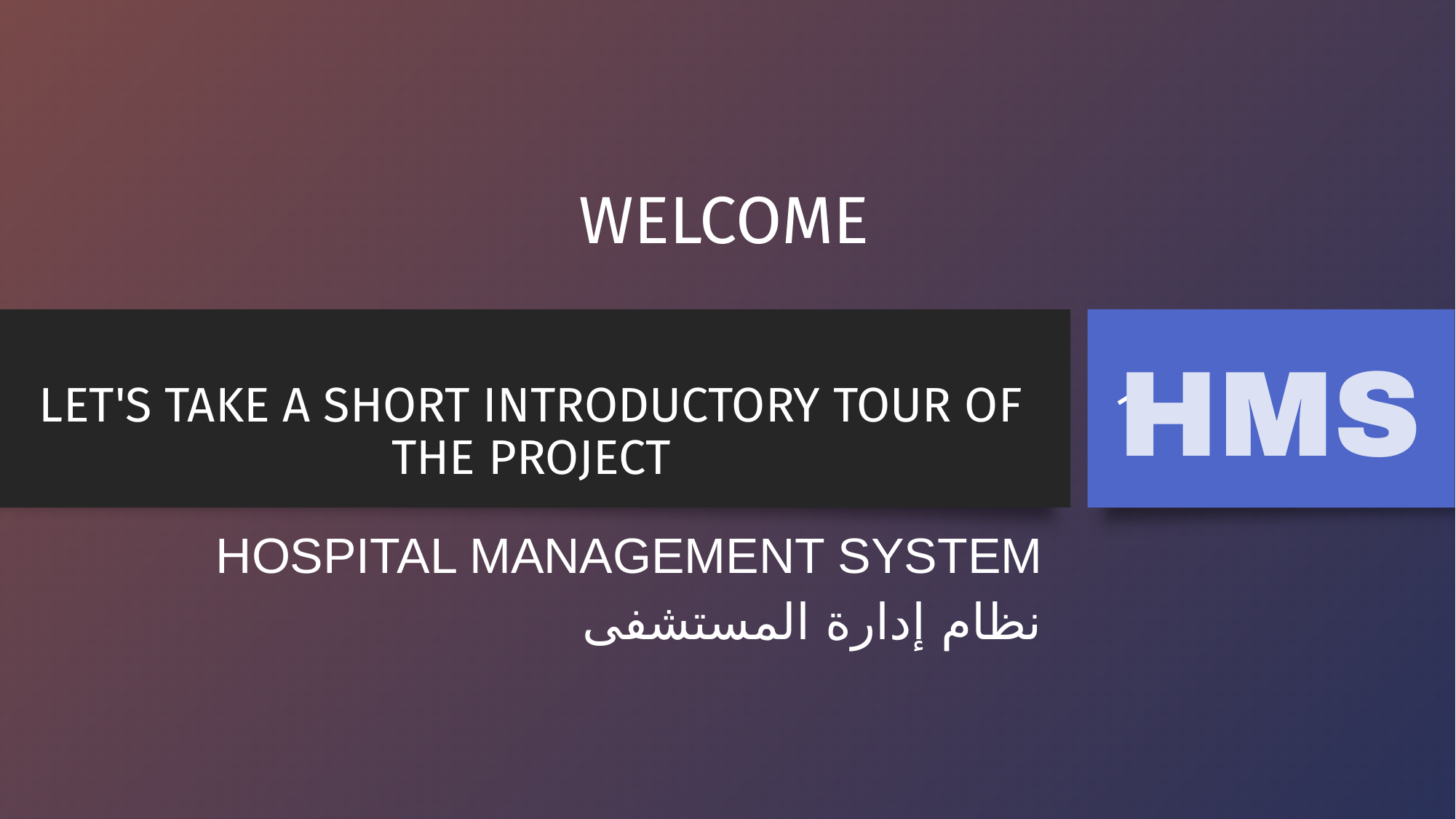

WELCOME
# LET'S TAKE A SHORT INTRODUCTORY TOUR OF THE PROJECT
1
HMS
HOSPITAL MANAGEMENT SYSTEM
نظام إدارة المستشفى